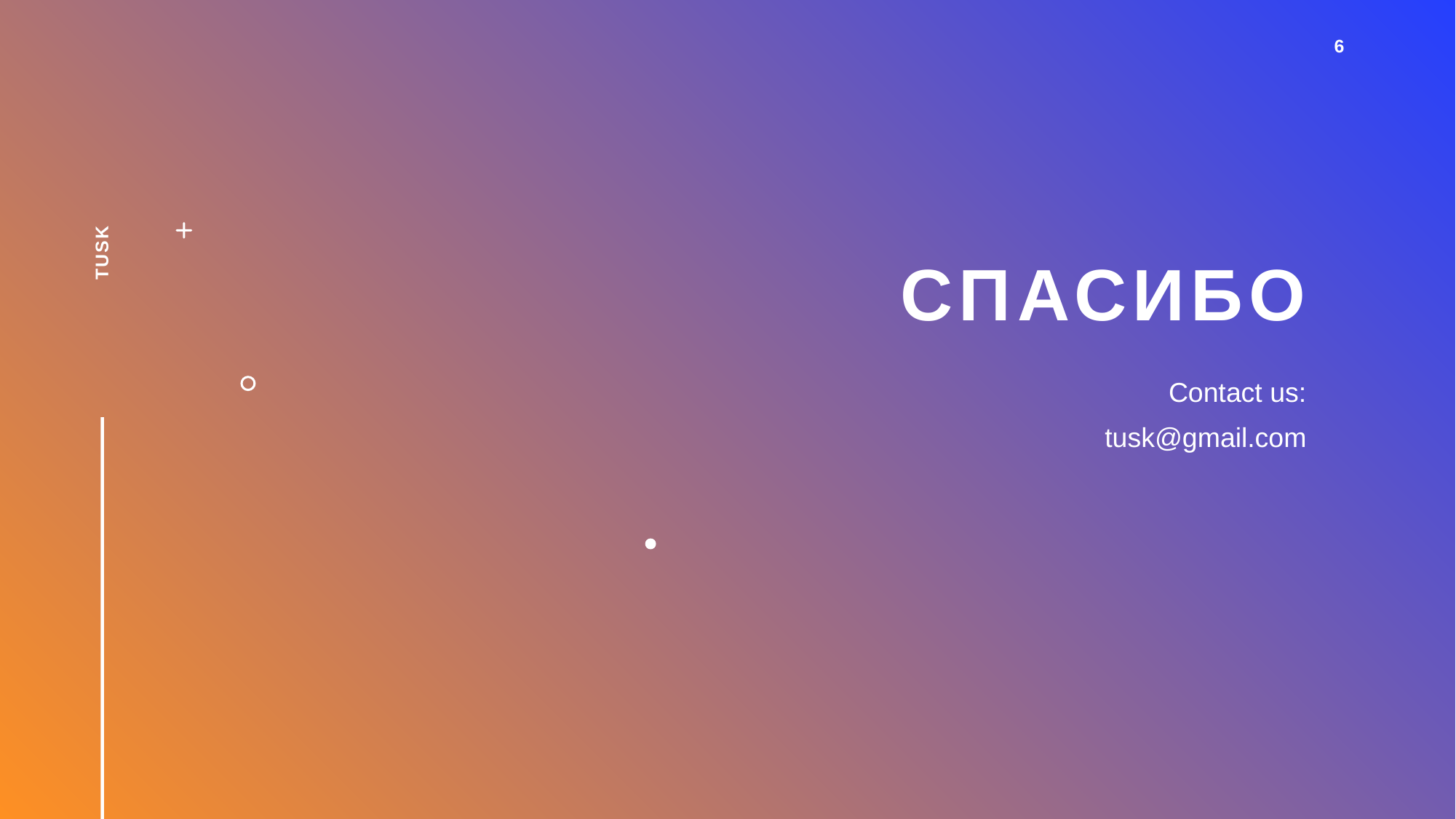

6
# Спасибо
TUSK
Contact us:
tusk@gmail.com